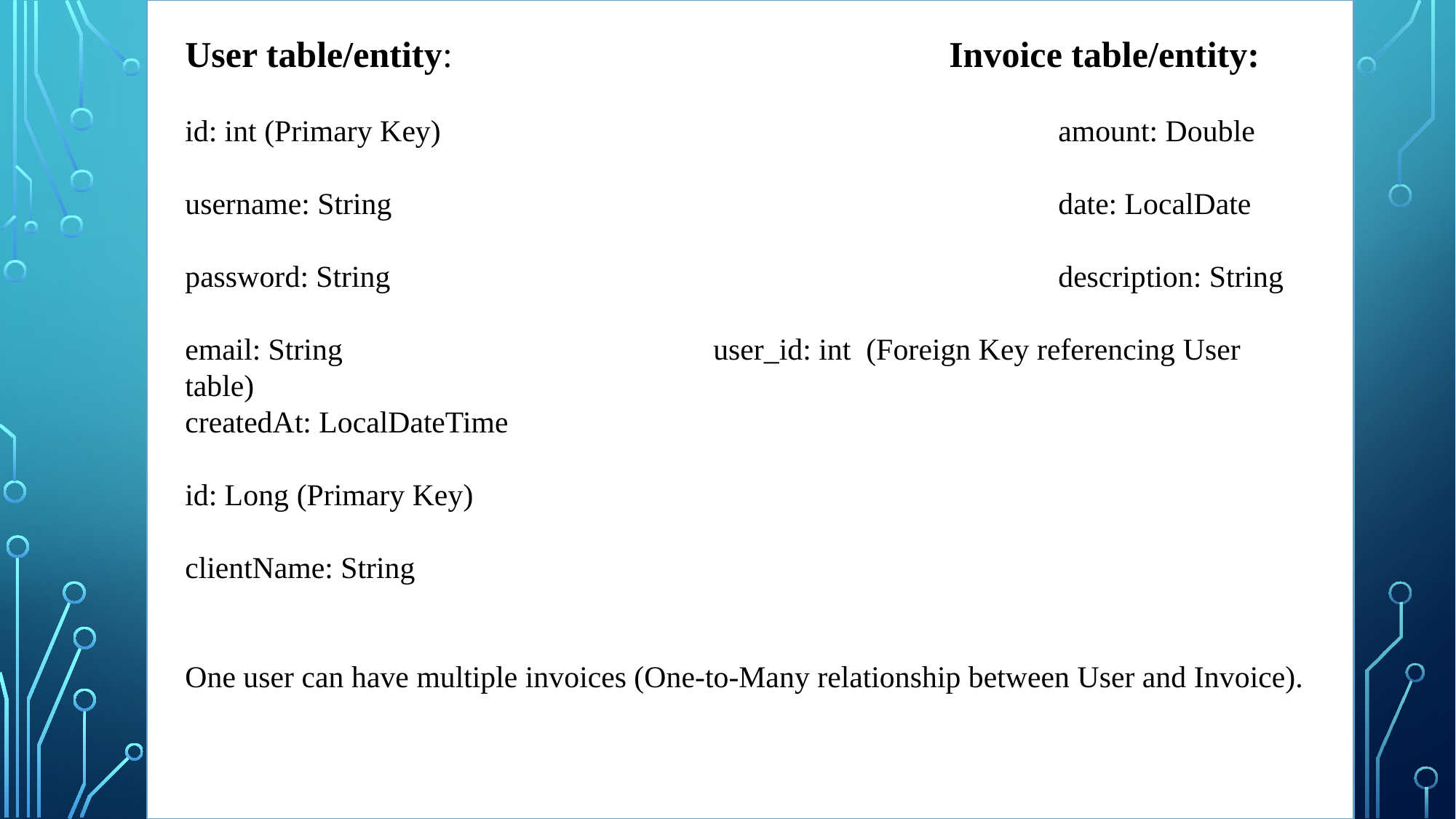

User table/entity:			                	Invoice table/entity:

id: int (Primary Key)						amount: Double

username: String					               	date: LocalDate
password: String					                      	description: String

email: String			            user_id: int  (Foreign Key referencing User table)
createdAt: LocalDateTime

id: Long (Primary Key)

clientName: String

One user can have multiple invoices (One-to-Many relationship between User and Invoice).